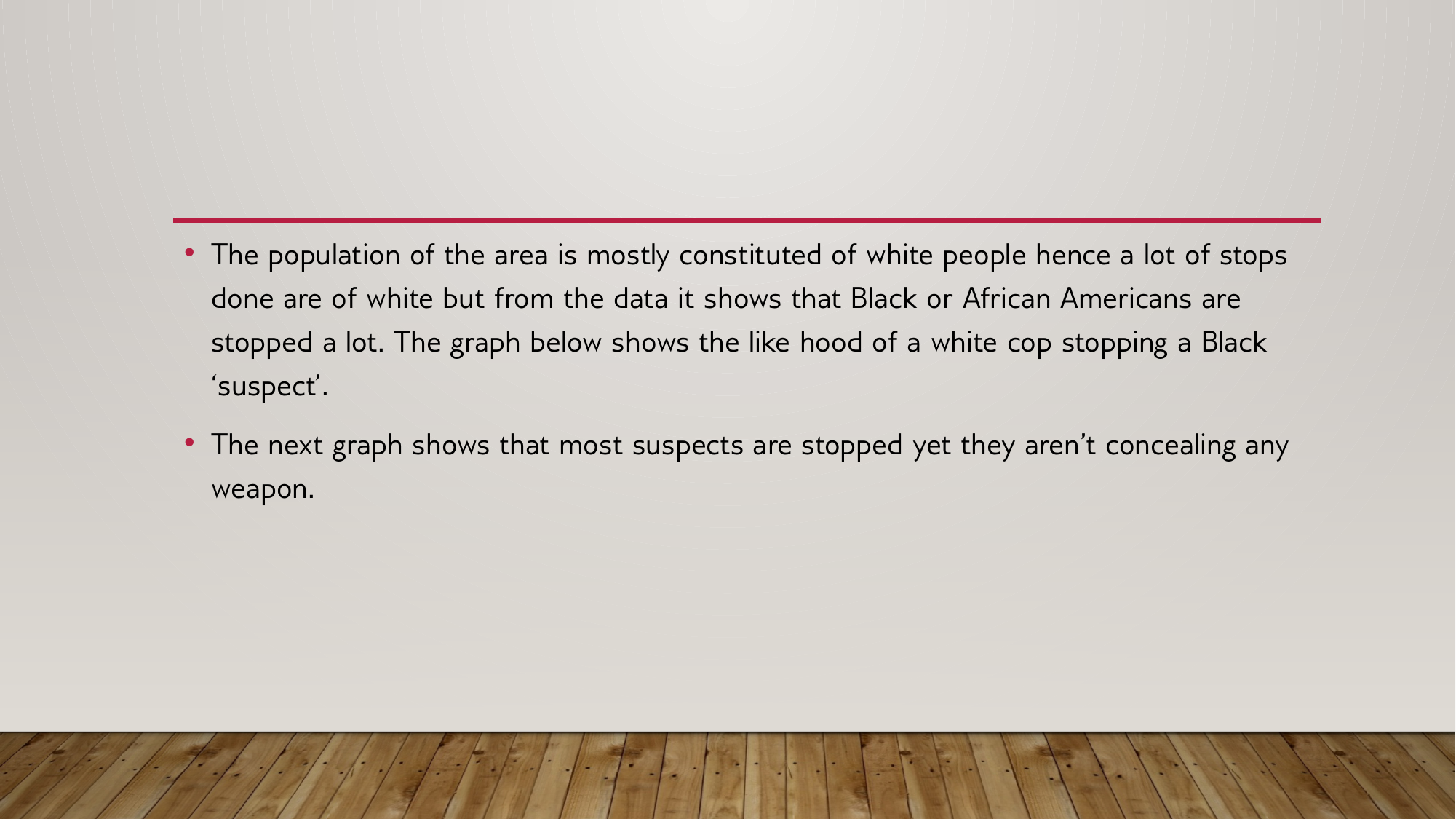

#
The population of the area is mostly constituted of white people hence a lot of stops done are of white but from the data it shows that Black or African Americans are stopped a lot. The graph below shows the like hood of a white cop stopping a Black ‘suspect’.
The next graph shows that most suspects are stopped yet they aren’t concealing any weapon.